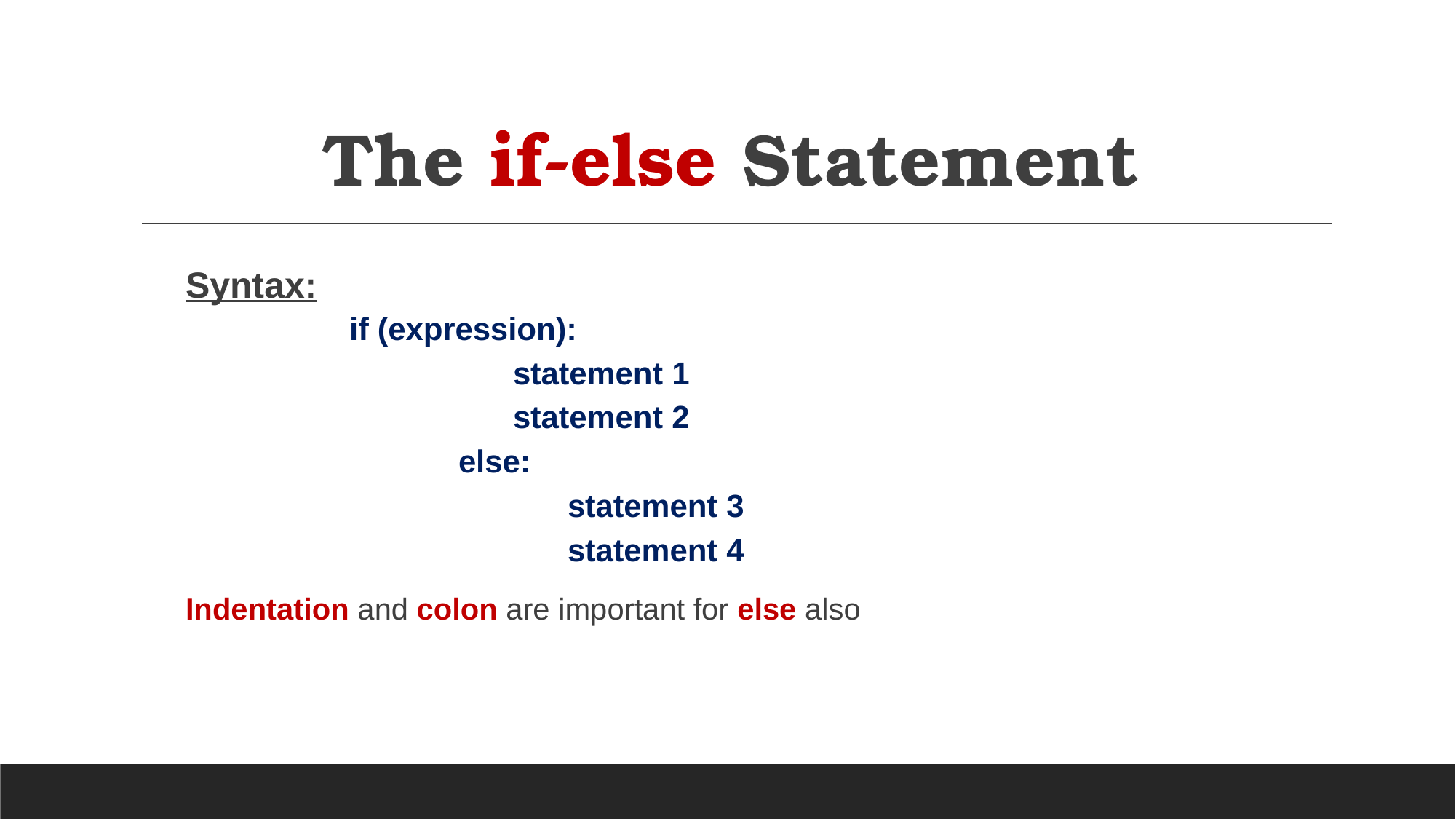

# The if-else Statement
Syntax:
		if (expression):
			statement 1
	 		statement 2
		else:
			statement 3
			statement 4
Indentation and colon are important for else also